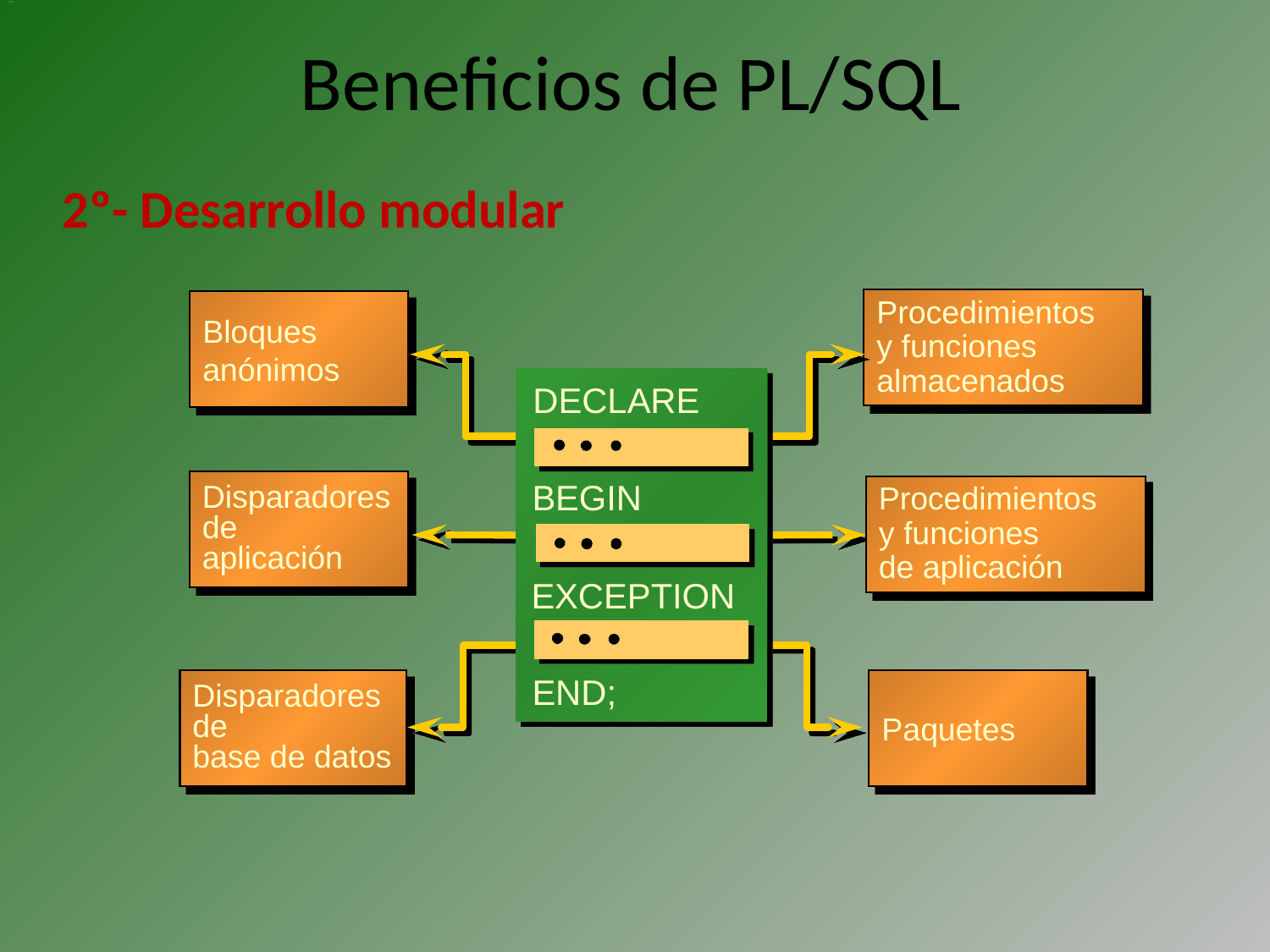

# Beneficios de PL/SQL
2º- Desarrollo modular
Procedimientos
y funciones
almacenados
Bloques
anónimos

DECLARE

BEGIN

EXCEPTION

END;
Disparadores
de
aplicación
Procedimientos
y funciones
de aplicación

Disparadores
de
base de datos
Paquetes